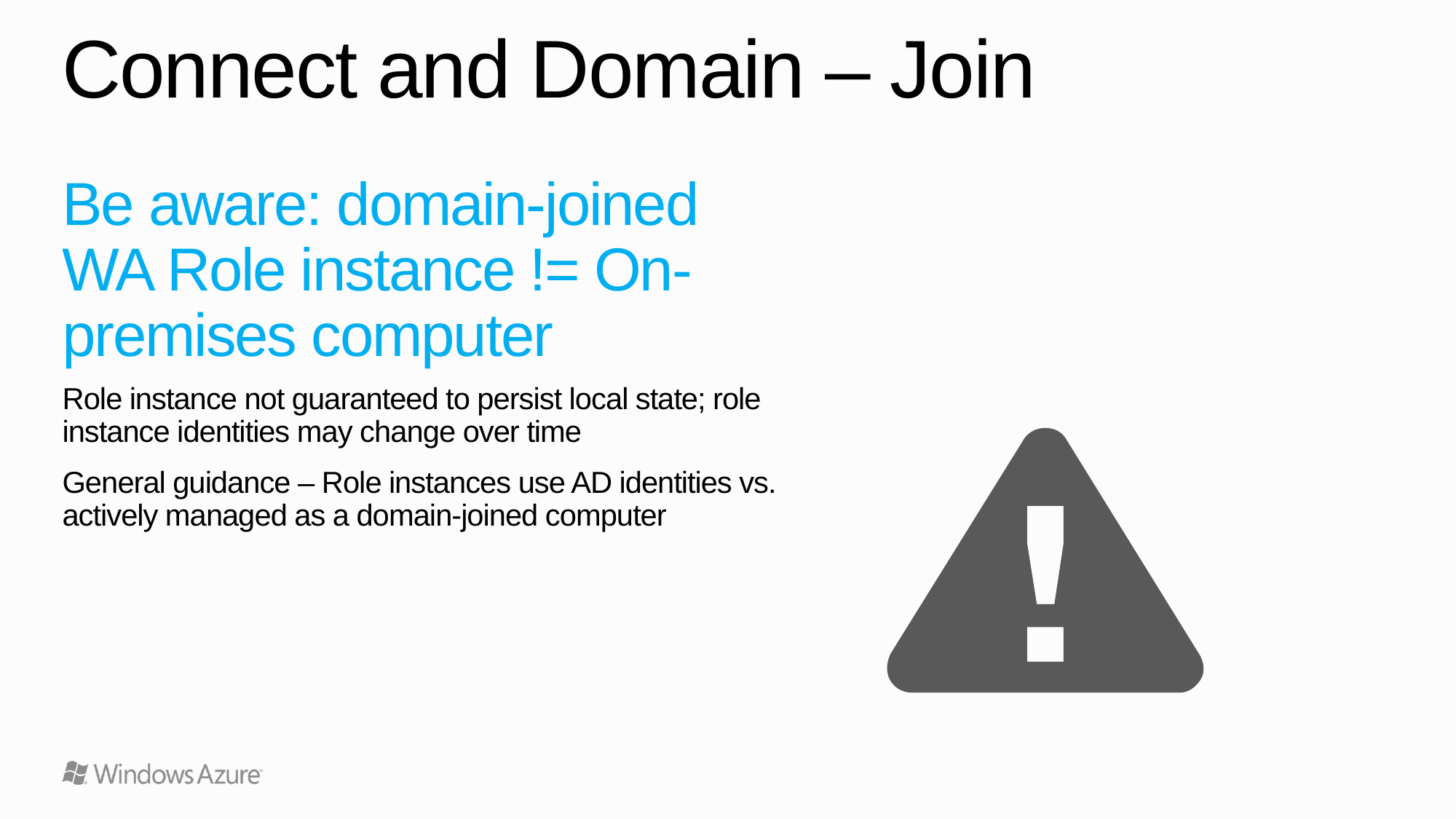

# Connect and Domain – Join
Be aware: domain-joined WA Role instance != On-premises computer
Role instance not guaranteed to persist local state; role instance identities may change over time
General guidance – Role instances use AD identities vs. actively managed as a domain-joined computer